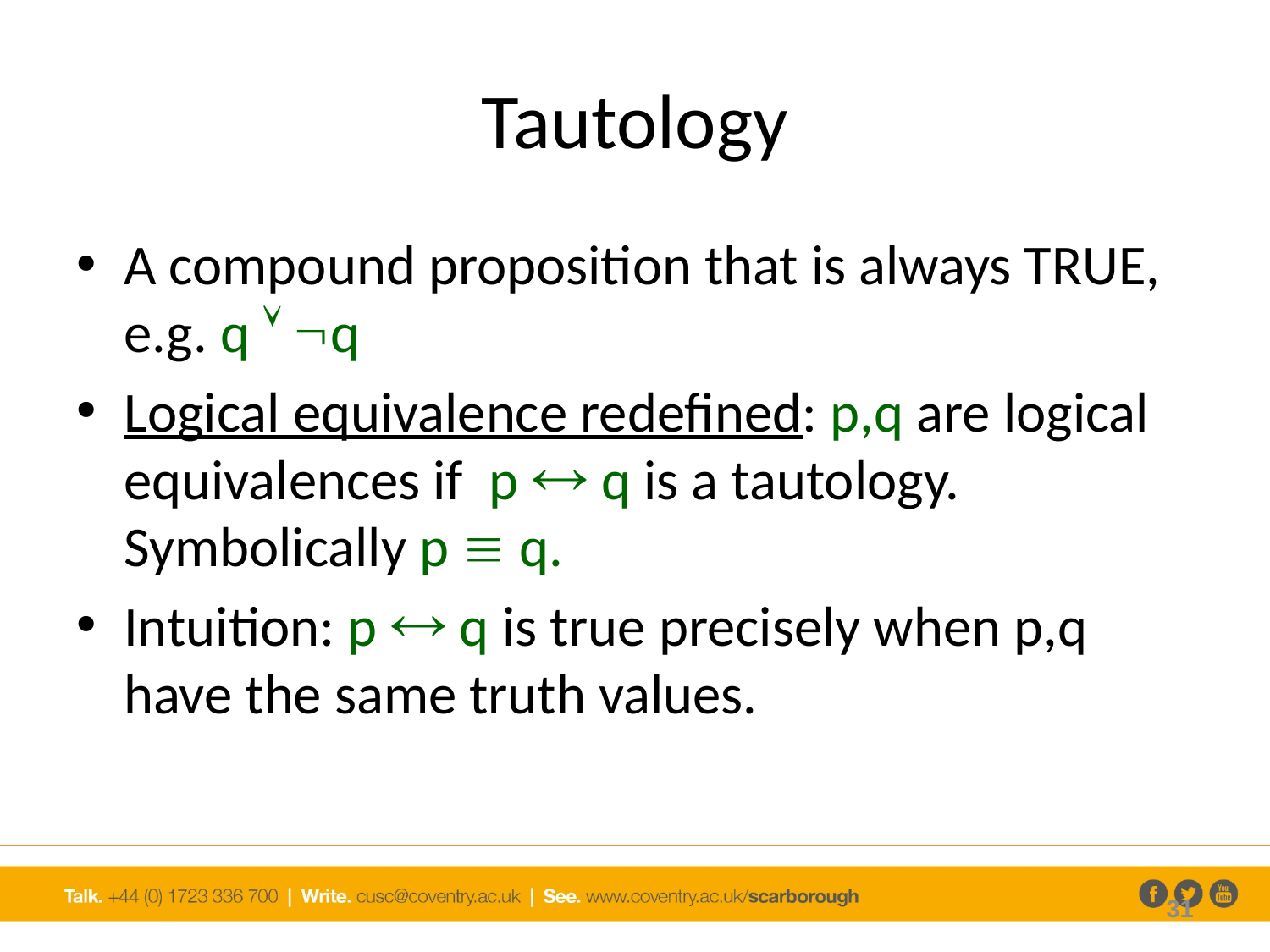

# Tautology
A compound proposition that is always TRUE, e.g. q ∨ ¬q
Logical equivalence redefined: p,q are logical equivalences if  p ↔ q is a tautology. Symbolically p ≡ q.
Intuition: p ↔ q is true precisely when p,q have the same truth values.

31